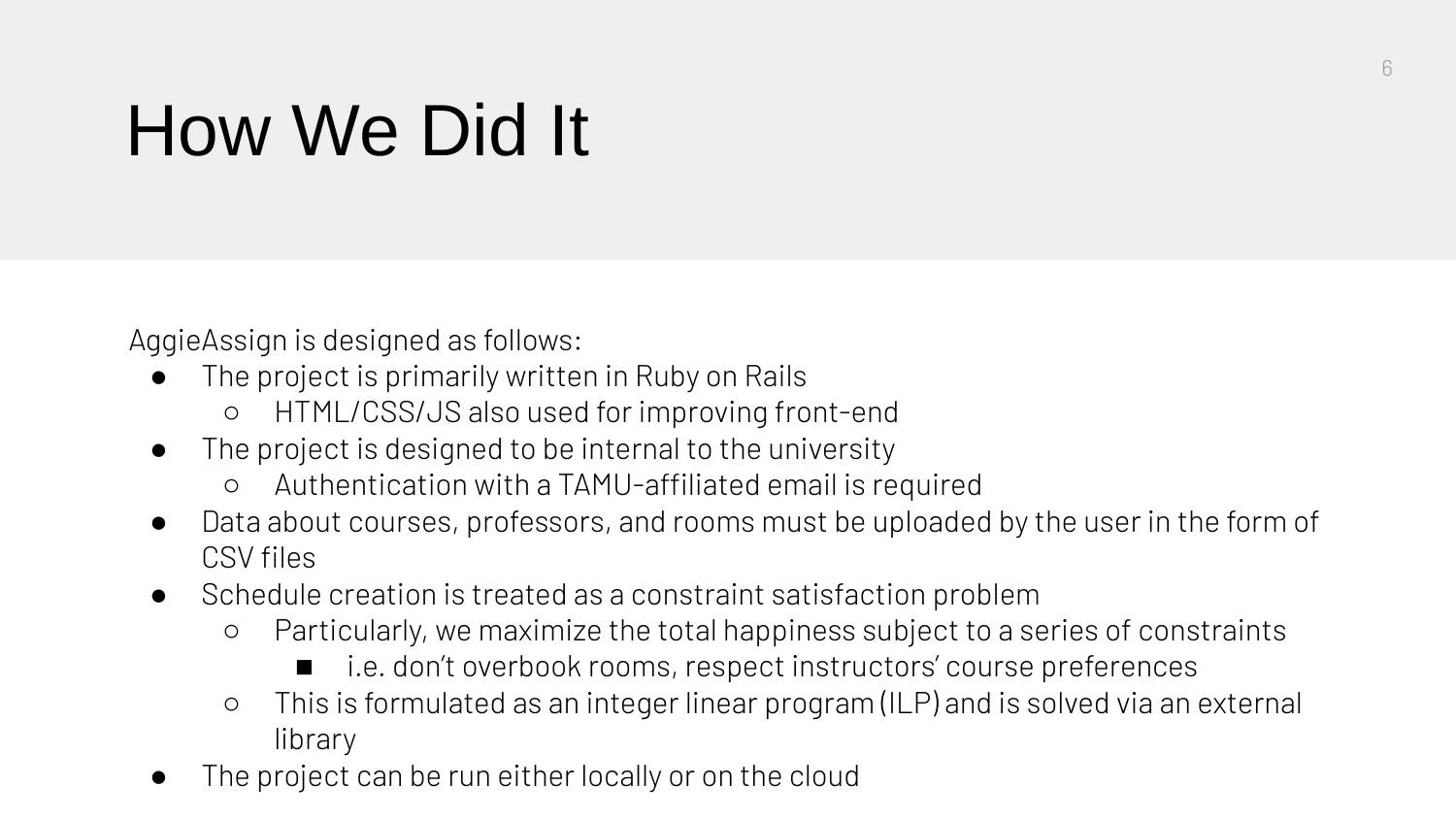

6
How We Did It
AggieAssign is designed as follows:
The project is primarily written in Ruby on Rails
HTML/CSS/JS also used for improving front-end
The project is designed to be internal to the university
Authentication with a TAMU-affiliated email is required
Data about courses, professors, and rooms must be uploaded by the user in the form of CSV files
Schedule creation is treated as a constraint satisfaction problem
Particularly, we maximize the total happiness subject to a series of constraints
i.e. don’t overbook rooms, respect instructors’ course preferences
This is formulated as an integer linear program (ILP) and is solved via an external library
The project can be run either locally or on the cloud